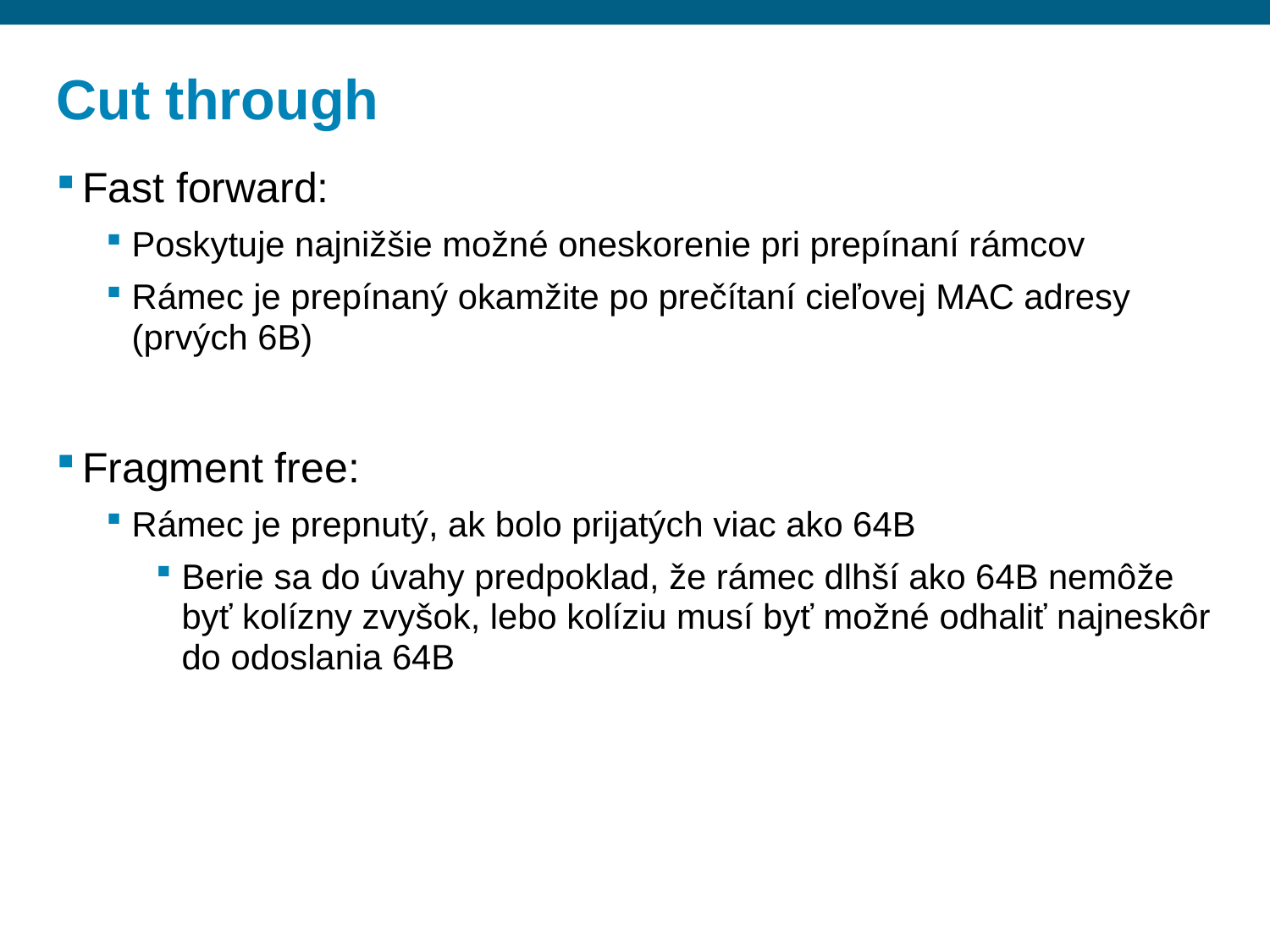

# Cut through
Fast forward:
Poskytuje najnižšie možné oneskorenie pri prepínaní rámcov
Rámec je prepínaný okamžite po prečítaní cieľovej MAC adresy (prvých 6B)

Fragment free:
Rámec je prepnutý, ak bolo prijatých viac ako 64B
Berie sa do úvahy predpoklad, že rámec dlhší ako 64B nemôže byť kolízny zvyšok, lebo kolíziu musí byť možné odhaliť najneskôr do odoslania 64B